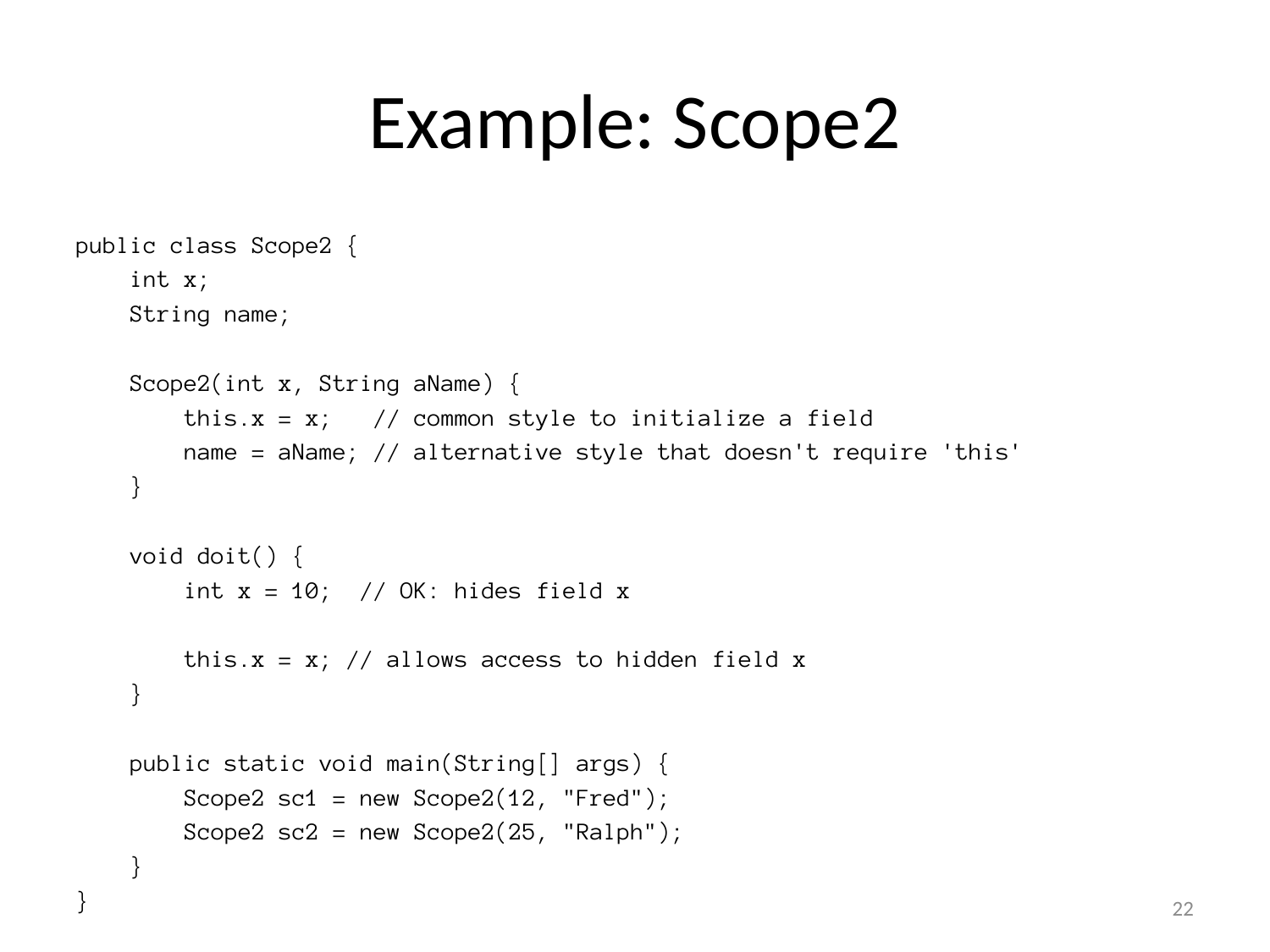

# Example: Scope2
public class Scope2 {
    int x;
    String name;

    Scope2(int x, String aName) {
        this.x = x;   // common style to initialize a field
        name = aName; // alternative style that doesn't require 'this'
    }

    void doit() {
        int x = 10;  // OK: hides field x

        this.x = x; // allows access to hidden field x
    }

    public static void main(String[] args) {
        Scope2 sc1 = new Scope2(12, "Fred");
        Scope2 sc2 = new Scope2(25, "Ralph");
    }
}
22